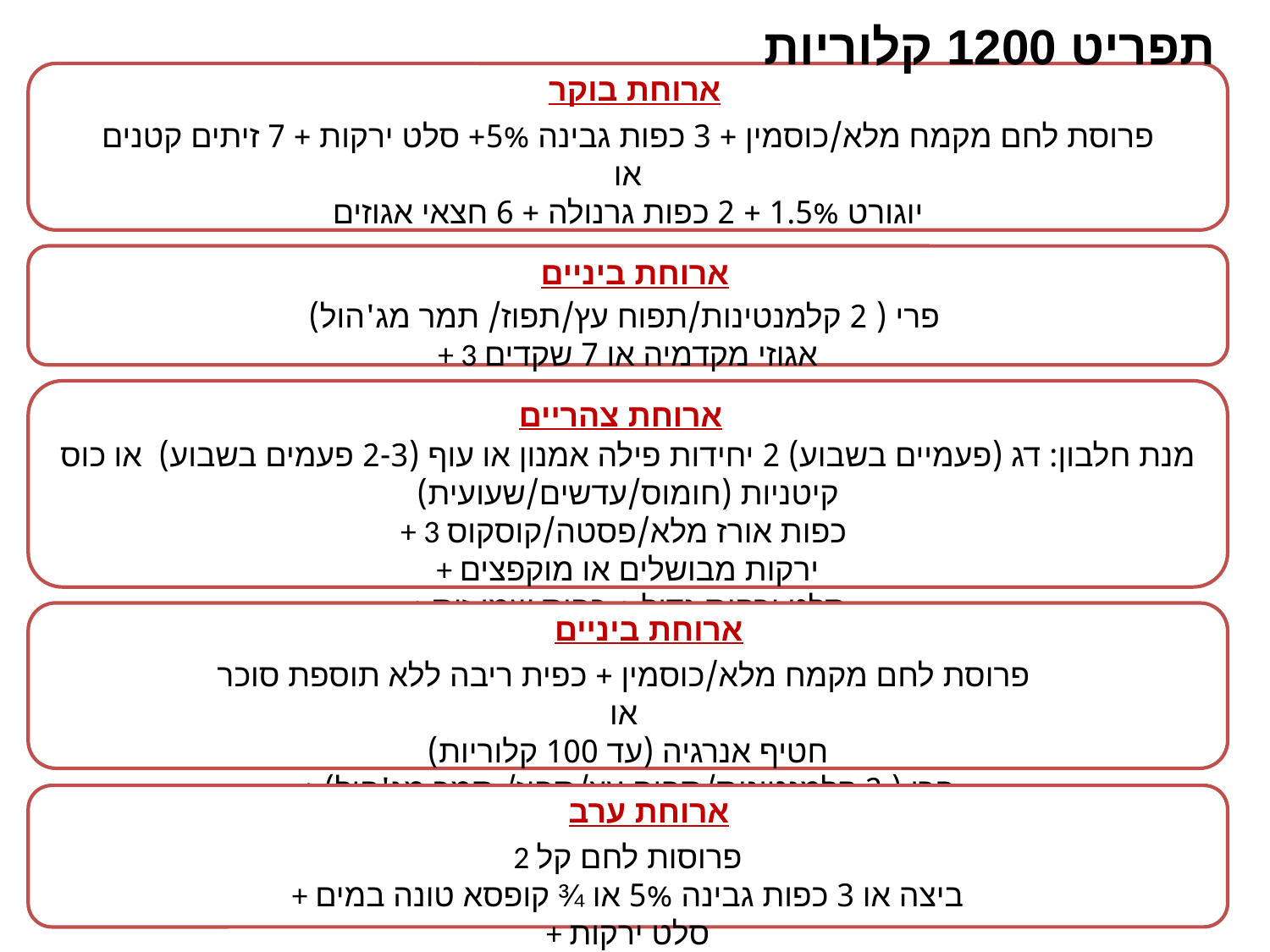

תפריט 1200 קלוריות

פרוסת לחם מקמח מלא/כוסמין + 3 כפות גבינה 5%+ סלט ירקות + 7 זיתים קטנים
או
יוגורט 1.5% + 2 כפות גרנולה + 6 חצאי אגוזים
ארוחת בוקר

פרי ( 2 קלמנטינות/תפוח עץ/תפוז/ תמר מג'הול)
+ 3 אגוזי מקדמיה או 7 שקדים
ארוחת ביניים

מנת חלבון: דג (פעמיים בשבוע) 2 יחידות פילה אמנון או עוף (2-3 פעמים בשבוע)  או כוס קיטניות (חומוס/עדשים/שעועית)
+ 3 כפות אורז מלא/פסטה/קוסקוס
+ ירקות מבושלים או מוקפצים
+ סלט ירקות גדול + כפית שמן זית
ארוחת צהריים

פרוסת לחם מקמח מלא/כוסמין + כפית ריבה ללא תוספת סוכר
או
חטיף אנרגיה (עד 100 קלוריות)
+ פרי ( 2 קלמנטינות/תפוח עץ/תפוז/ תמר מג'הול)
ארוחת ביניים

2 פרוסות לחם קל
+ ביצה או 3 כפות גבינה 5% או ¾ קופסא טונה במים
+ סלט ירקות
ארוחת ערב